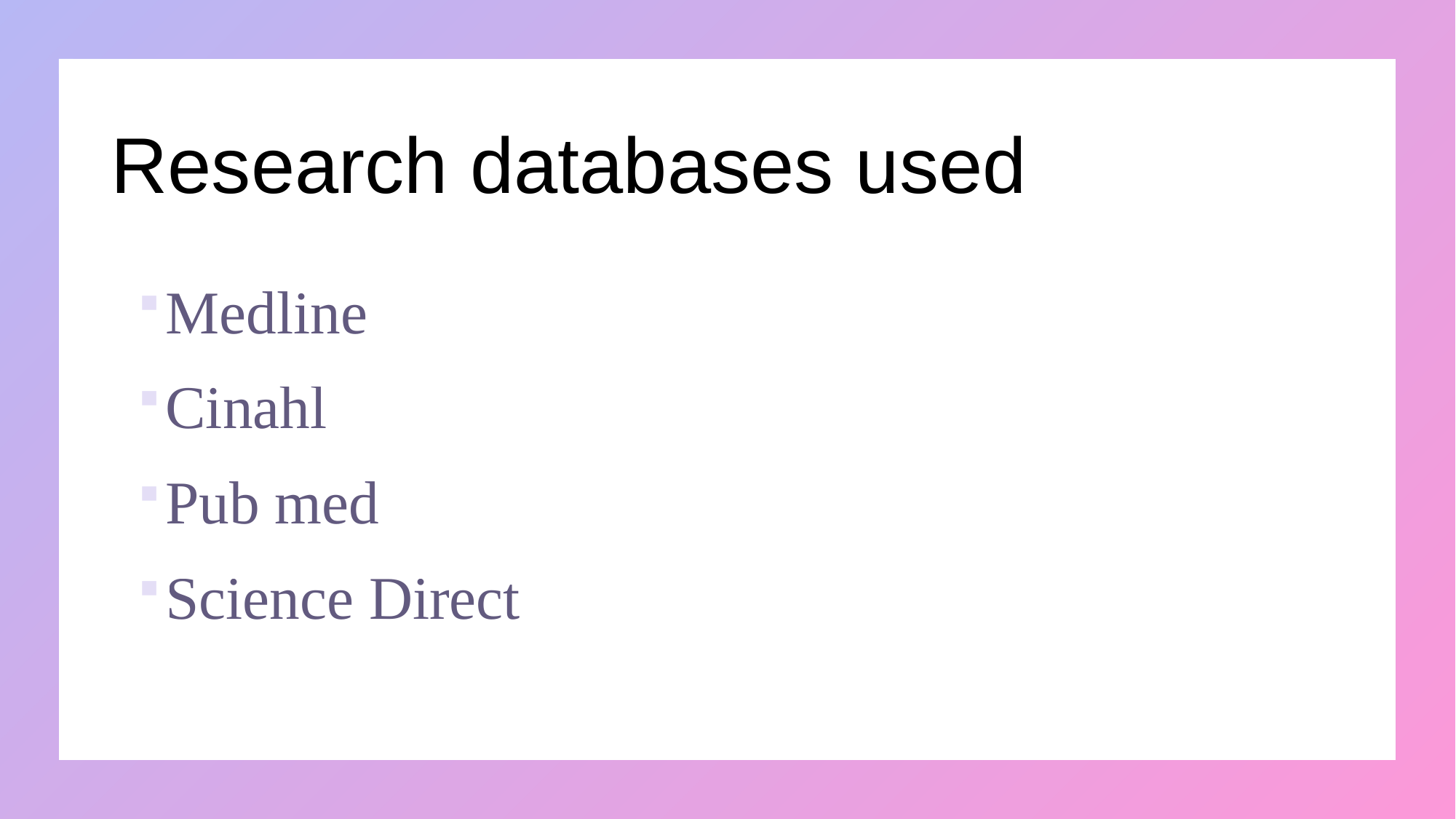

# Research databases used
Medline
Cinahl
Pub med
Science Direct